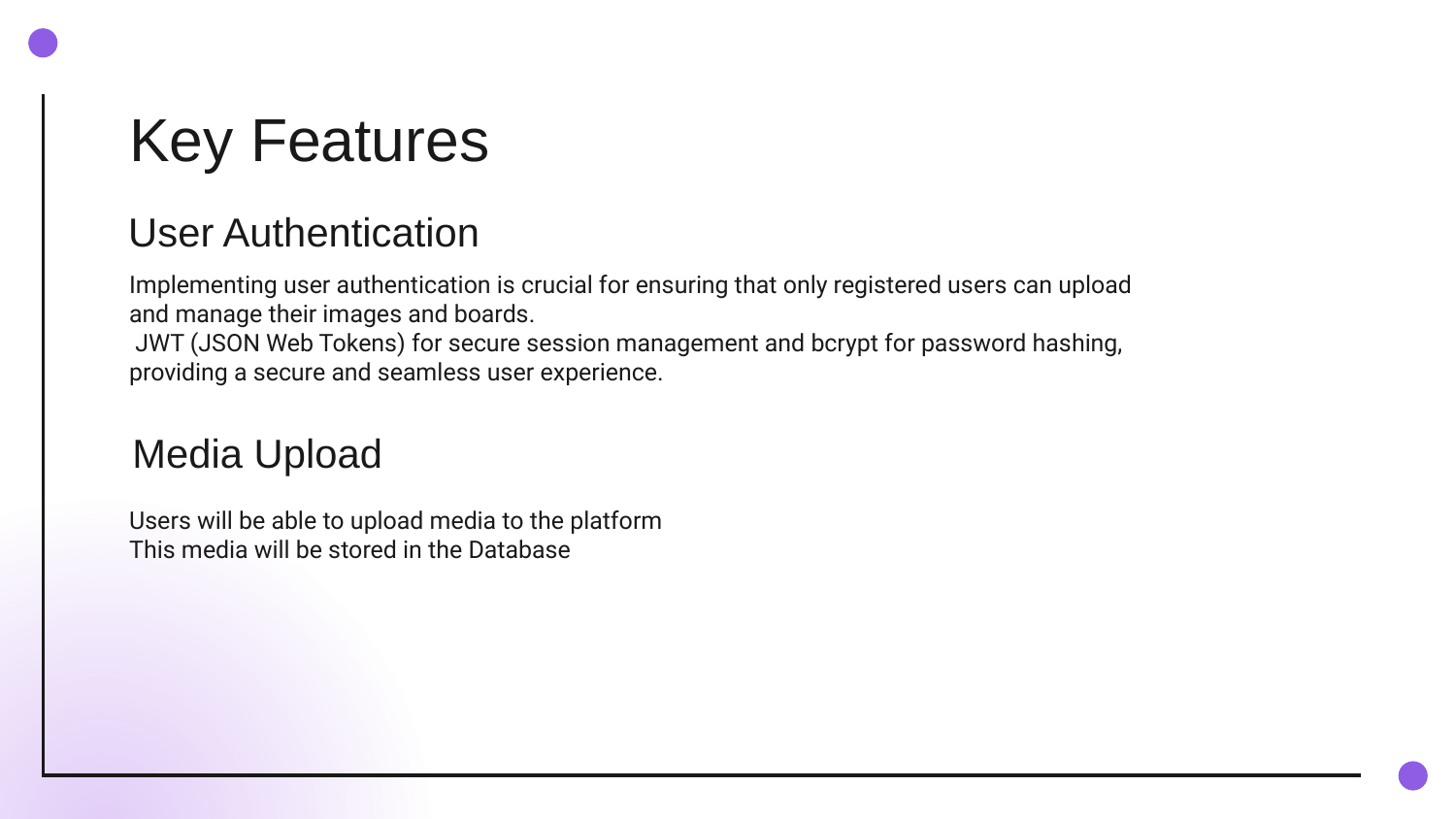

# Key Features
User Authentication
Implementing user authentication is crucial for ensuring that only registered users can upload and manage their images and boards.
 JWT (JSON Web Tokens) for secure session management and bcrypt for password hashing, providing a secure and seamless user experience.
Media Upload
Users will be able to upload media to the platform
This media will be stored in the Database